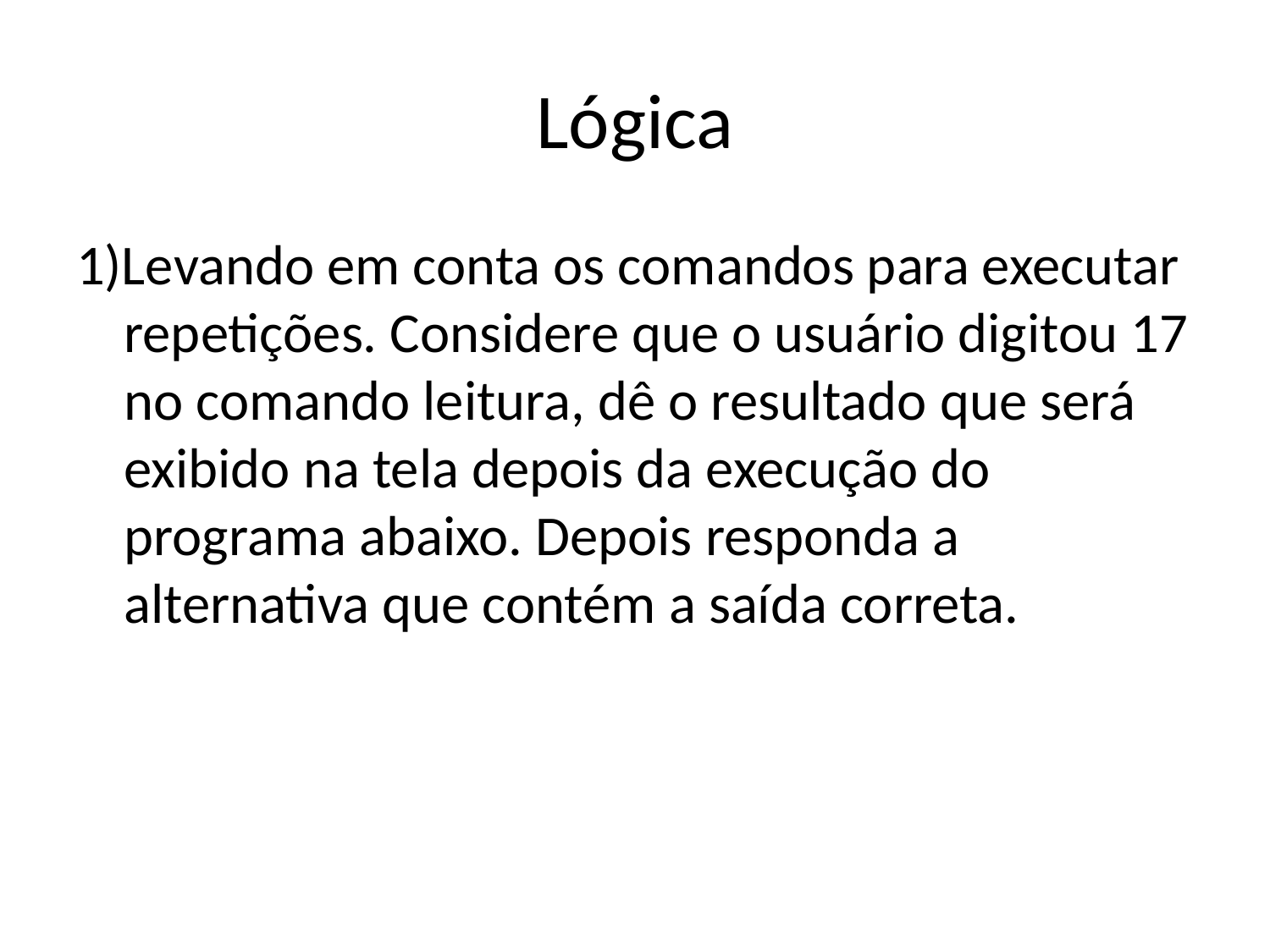

# Lógica
1)Levando em conta os comandos para executar repetições. Considere que o usuário digitou 17 no comando leitura, dê o resultado que será exibido na tela depois da execução do programa abaixo. Depois responda a alternativa que contém a saída correta.